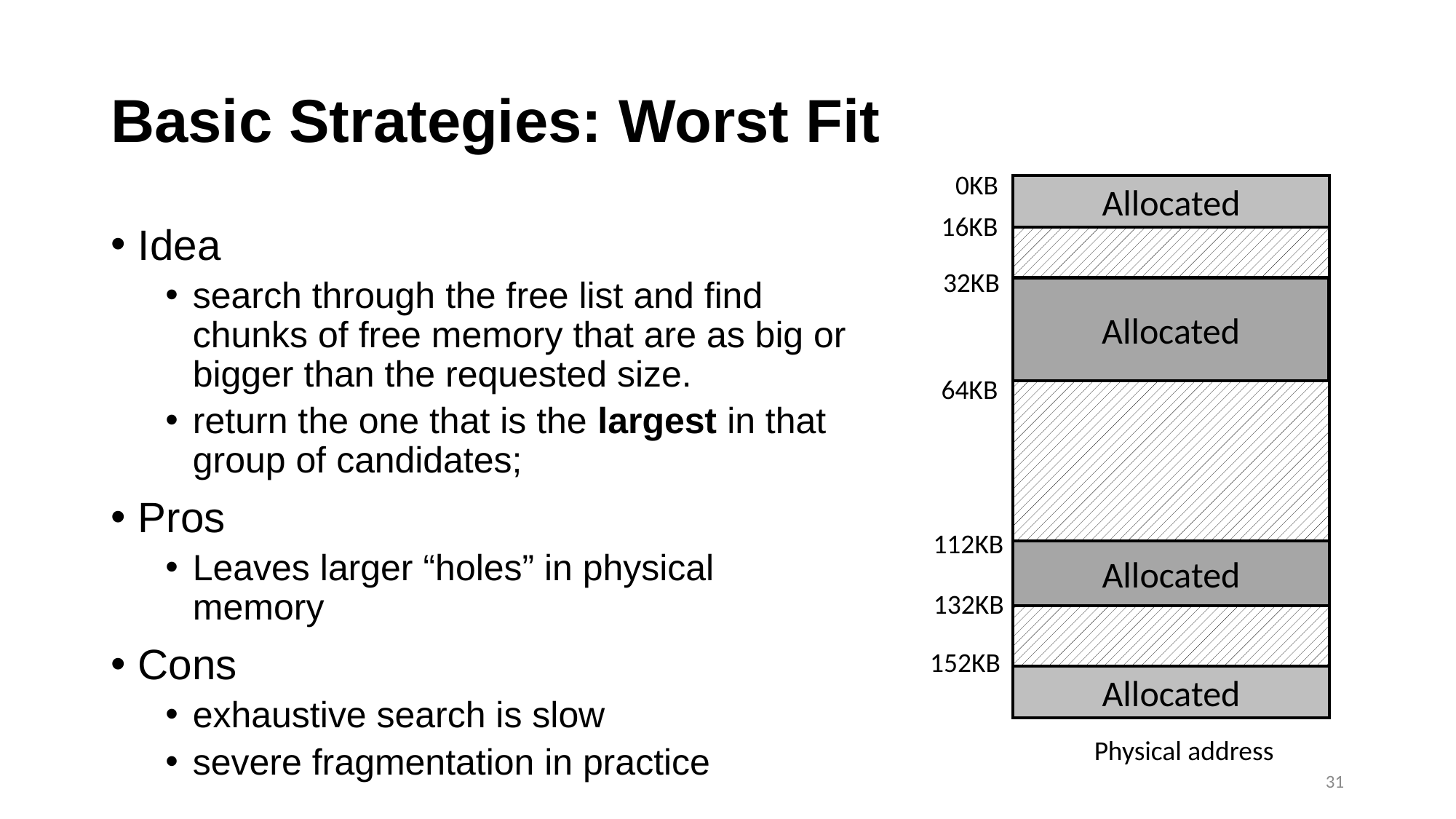

# Basic Strategies: Worst Fit
0KB

Allocated
16KB
Idea
search through the free list and find chunks of free memory that are as big or bigger than the requested size.
return the one that is the largest in that group of candidates;
Pros
Leaves larger “holes” in physical memory
Cons
exhaustive search is slow
severe fragmentation in practice
32KB
Allocated
64KB
112KB
Allocated
132KB
152KB
Allocated
Physical address
31